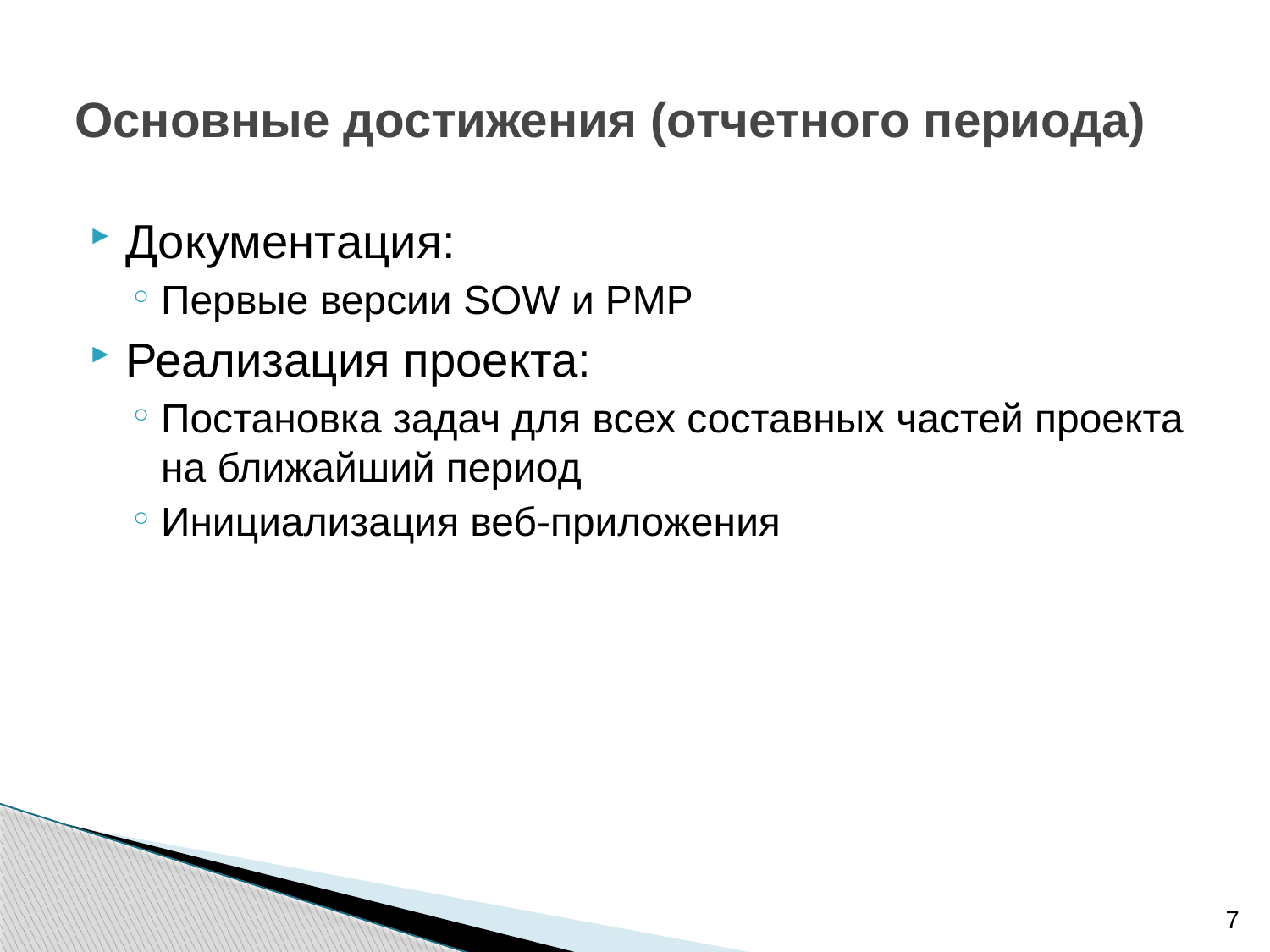

# Основные достижения (отчетного периода)
Документация:
Первые версии SOW и PMP
Реализация проекта:
Постановка задач для всех составных частей проекта на ближайший период
Инициализация веб-приложения
7